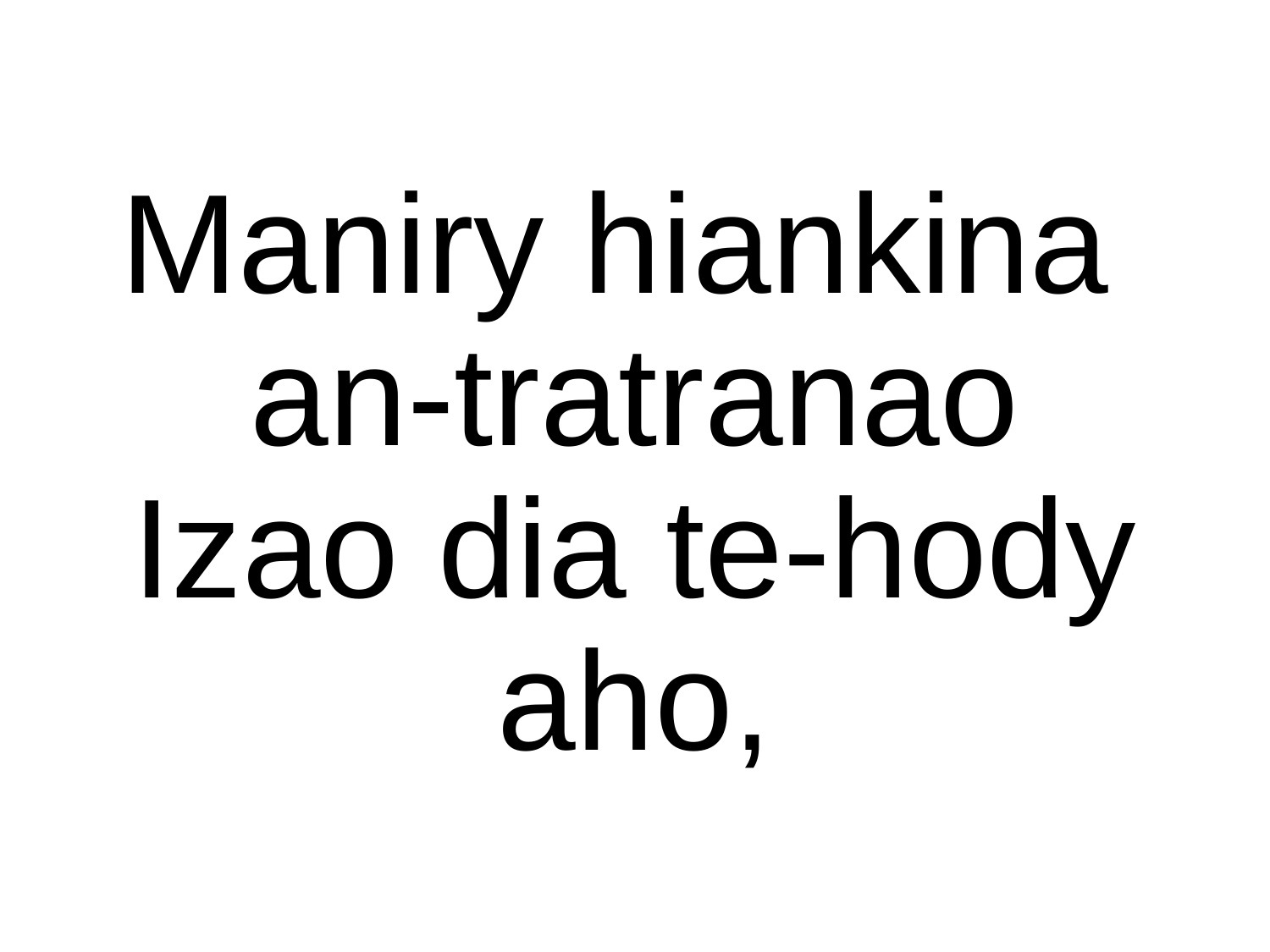

Maniry hiankina
an-tratranao
Izao dia te-hody aho,